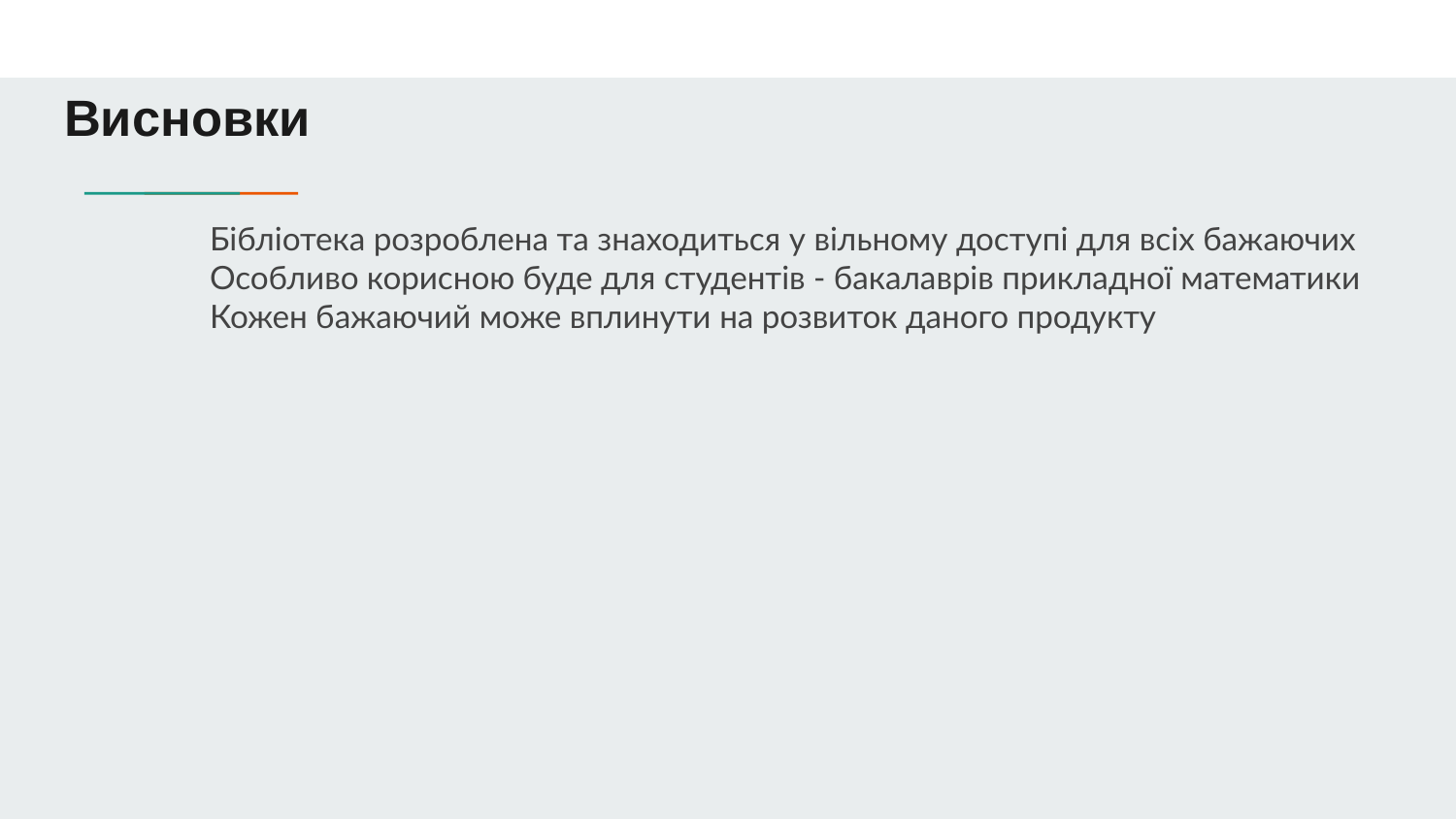

# Висновки
	Бібліотека розроблена та знаходиться у вільному доступі для всіх бажаючих
	Особливо корисною буде для студентів - бакалаврів прикладної математики
	Кожен бажаючий може вплинути на розвиток даного продукту